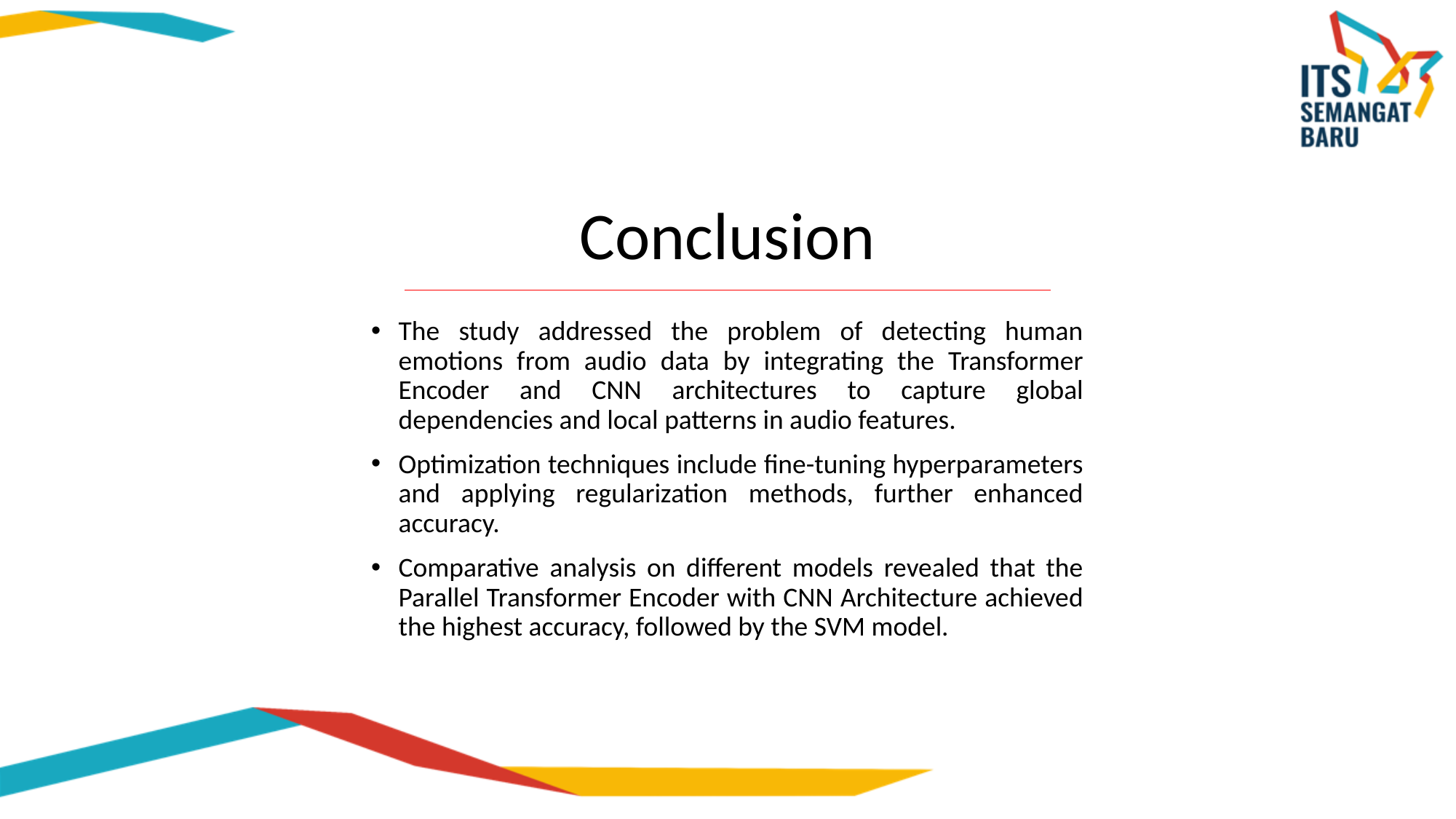

Conclusion
The study addressed the problem of detecting human emotions from audio data by integrating the Transformer Encoder and CNN architectures to capture global dependencies and local patterns in audio features.
Optimization techniques include fine-tuning hyperparameters and applying regularization methods, further enhanced accuracy.
Comparative analysis on different models revealed that the Parallel Transformer Encoder with CNN Architecture achieved the highest accuracy, followed by the SVM model.